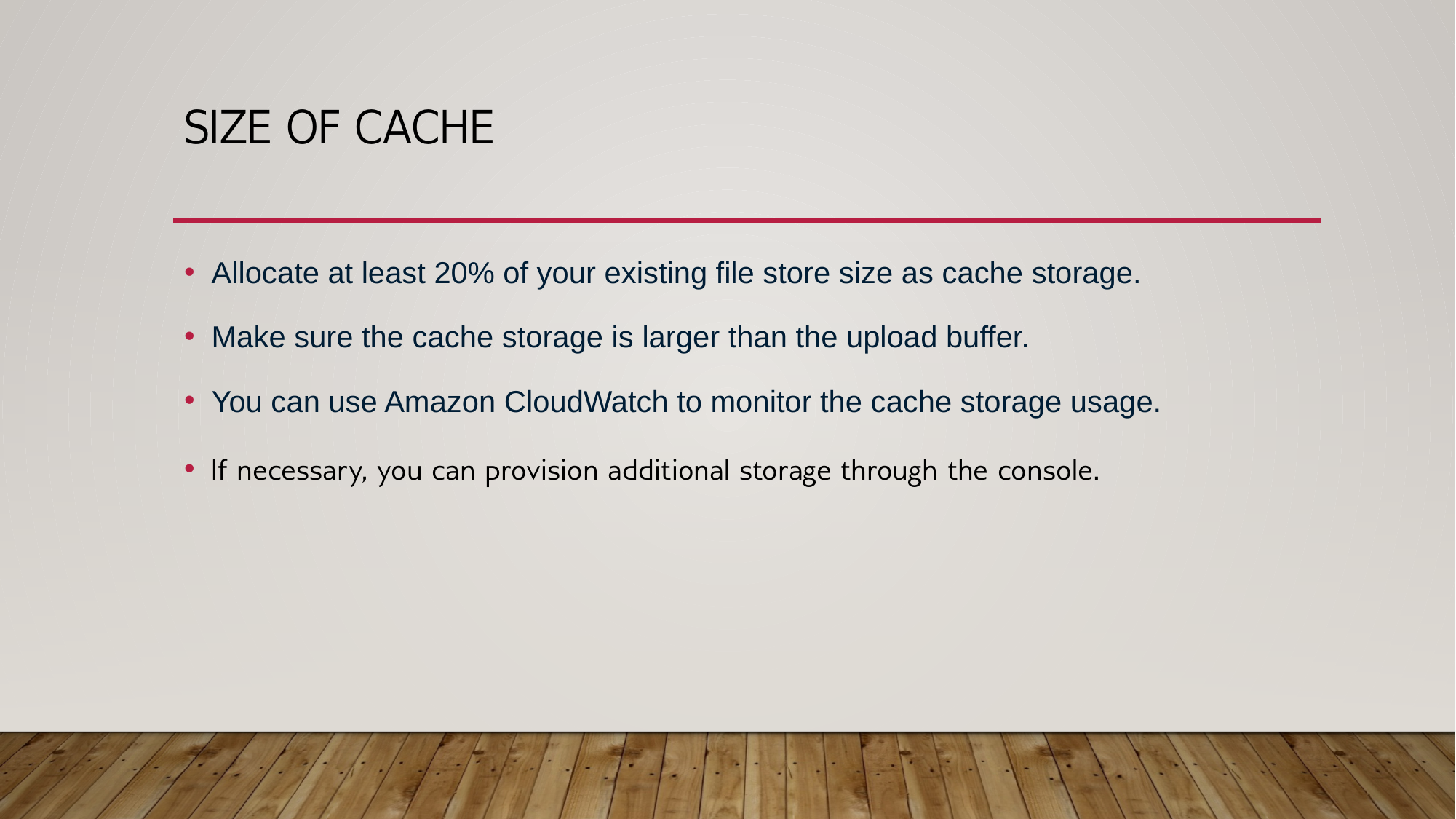

# Size of cache
Allocate at least 20% of your existing file store size as cache storage.
Make sure the cache storage is larger than the upload buffer.
You can use Amazon CloudWatch to monitor the cache storage usage.
If necessary, you can provision additional storage through the console.